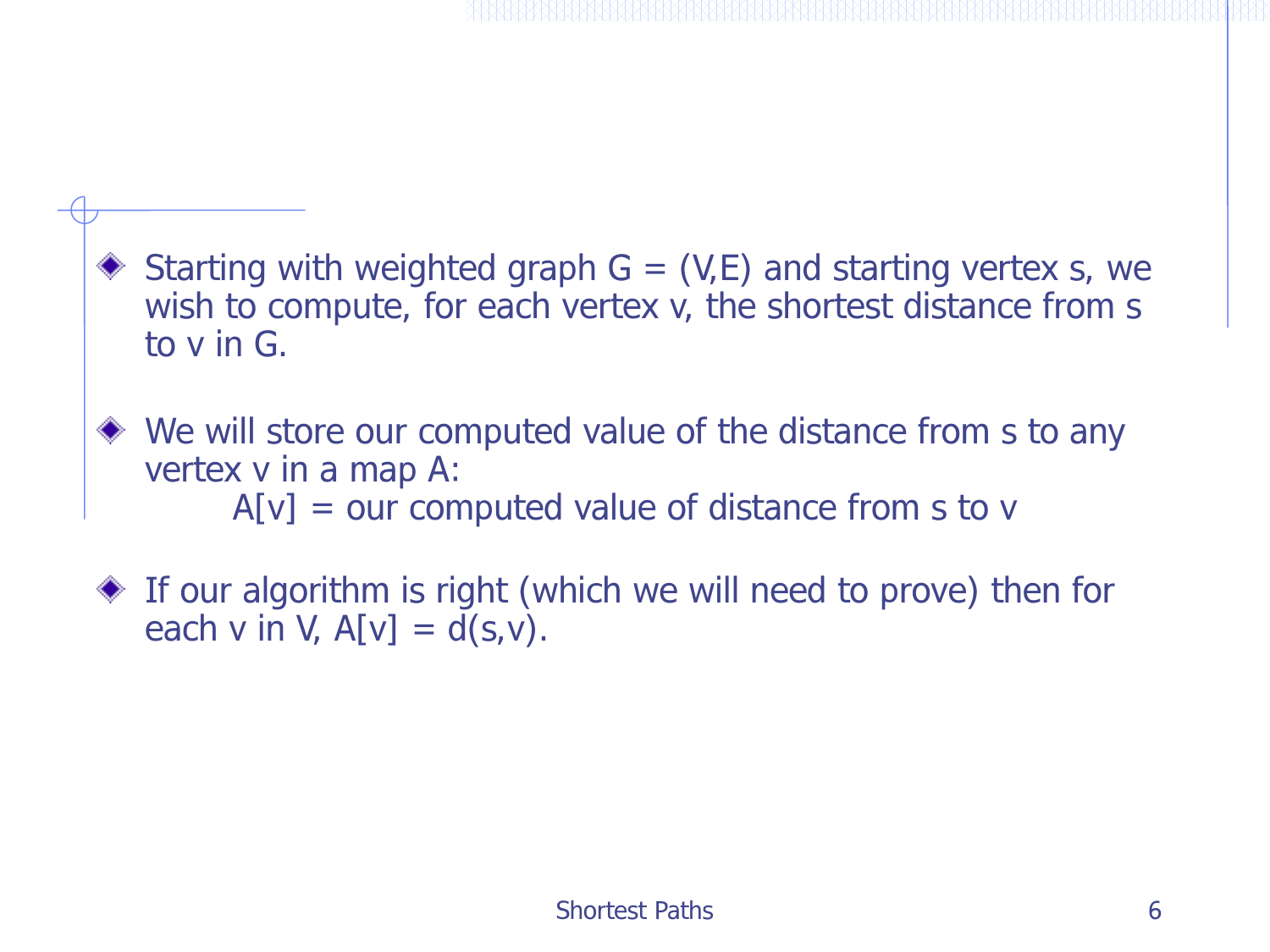

Starting with weighted graph G = (V,E) and starting vertex s, we wish to compute, for each vertex v, the shortest distance from s to v in G.
We will store our computed value of the distance from s to any vertex v in a map A:
        A[v] = our computed value of distance from s to v
If our algorithm is right (which we will need to prove) then for each v in V, A[v] = d(s,v).

Shortest Paths
6